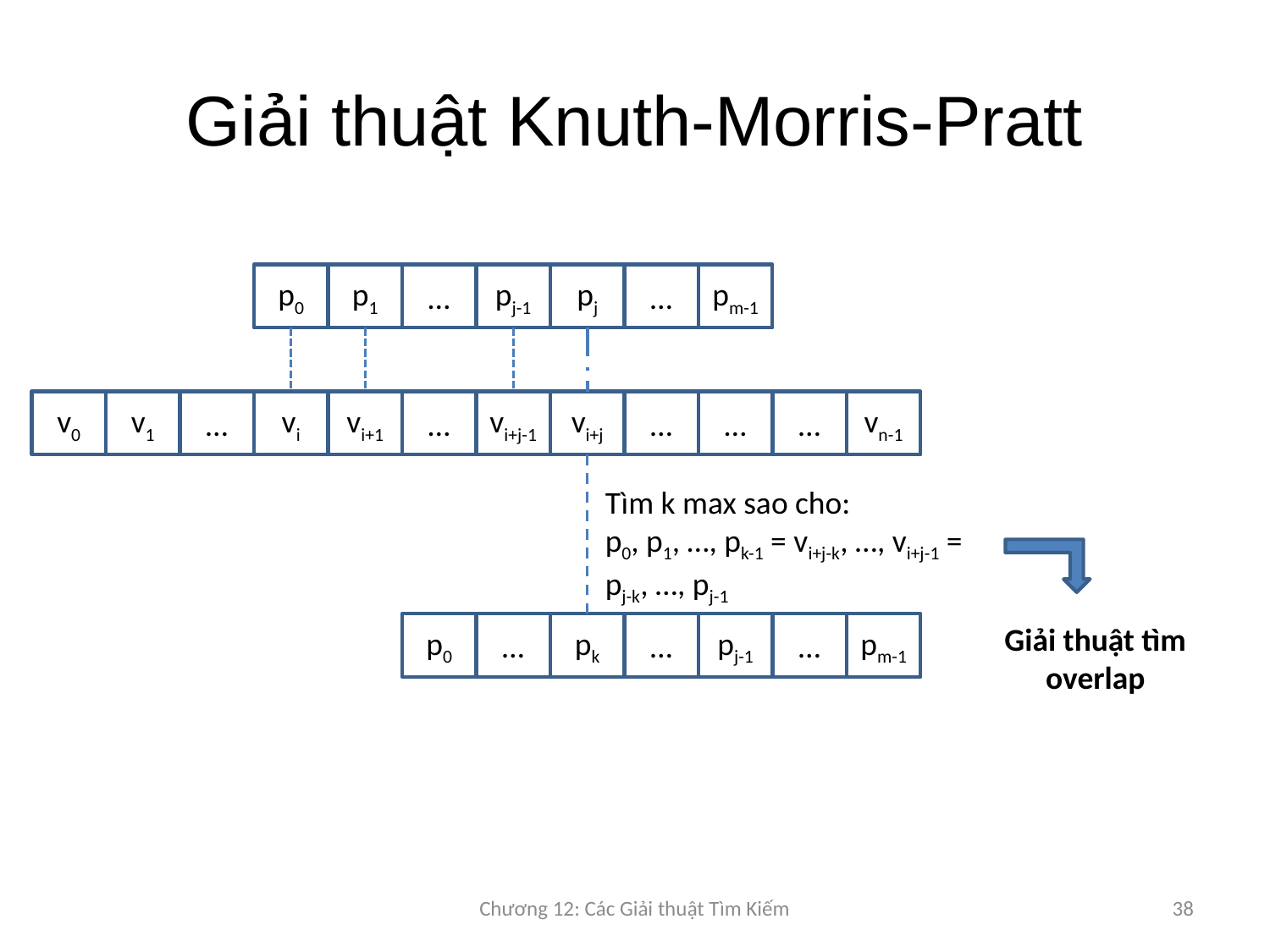

# Giải thuật Knuth-Morris-Pratt
p0
p1
…
pj-1
pj
…
pm-1
v0
v1
…
vi
vi+1
…
vi+j-1
vi+j
…
…
…
vn-1
Tìm k max sao cho:
p0, p1, …, pk-1 = vi+j-k, …, vi+j-1 =
pj-k, …, pj-1

p0
…
pk
…
pj-1
…
pm-1
Giải thuật tìm overlap
Chương 12: Các Giải thuật Tìm Kiếm
38